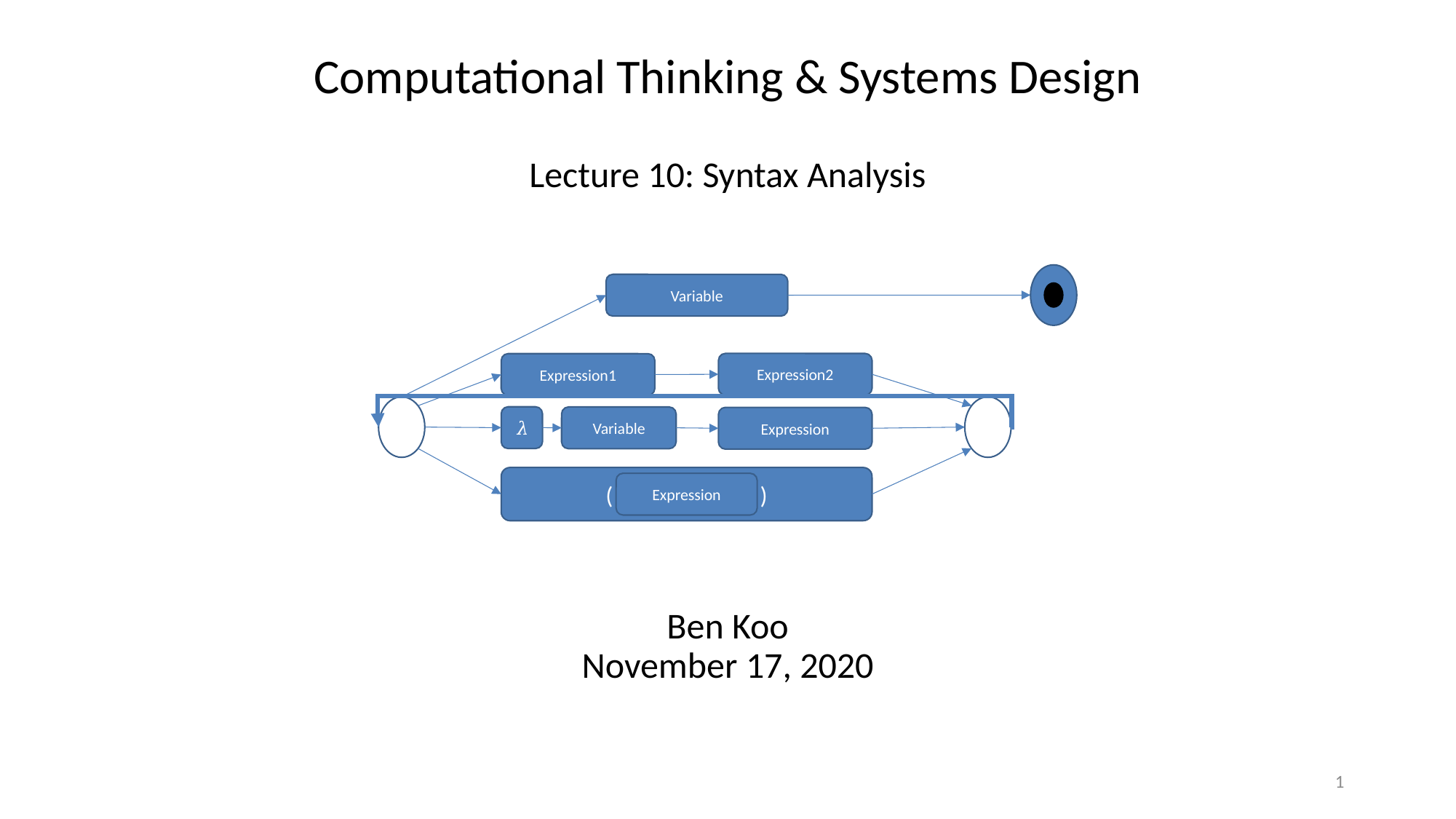

# Computational Thinking & Systems Design Lecture 10: Syntax Analysis

Variable
Expression2
Expression1

𝜆
Variable
Expression
(                           )
Expression
Ben Koo
November 17, 2020
1